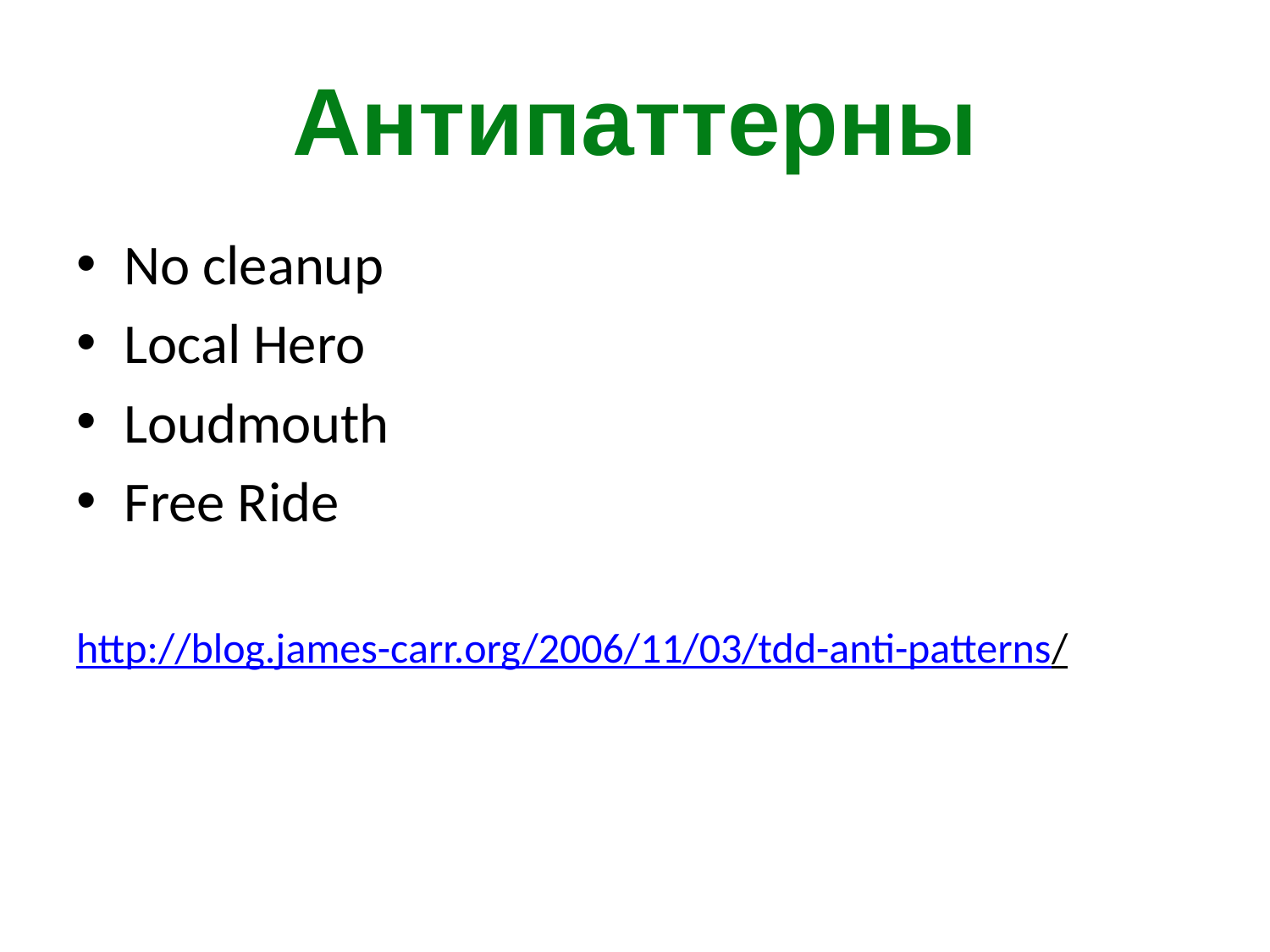

# Антипаттерны
No cleanup
Local Hero
Loudmouth
Free Ride

http://blog.james-carr.org/2006/11/03/tdd-anti-patterns/